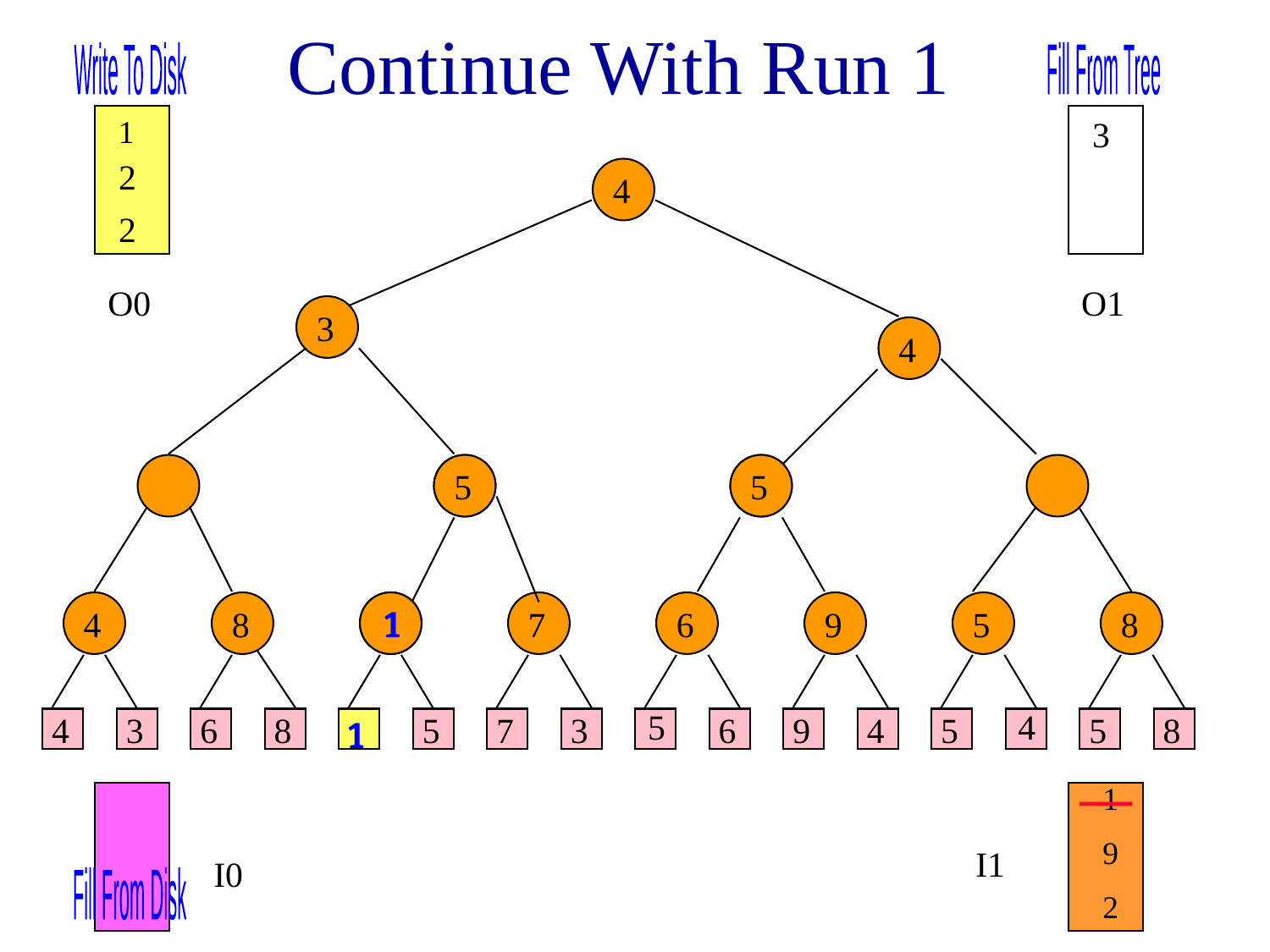

# Continue With Run 1
Write To Disk
Fill From Tree

O0
1

O1
3
2

4

2

3

4

6
3
4
5

5

5

1

4
8
5
7
6
9
5
8

5
4
4
3
6
8
5
7
3
6
9
4
5
5
8
1

1
9
2

I0

I1

Fill From Disk